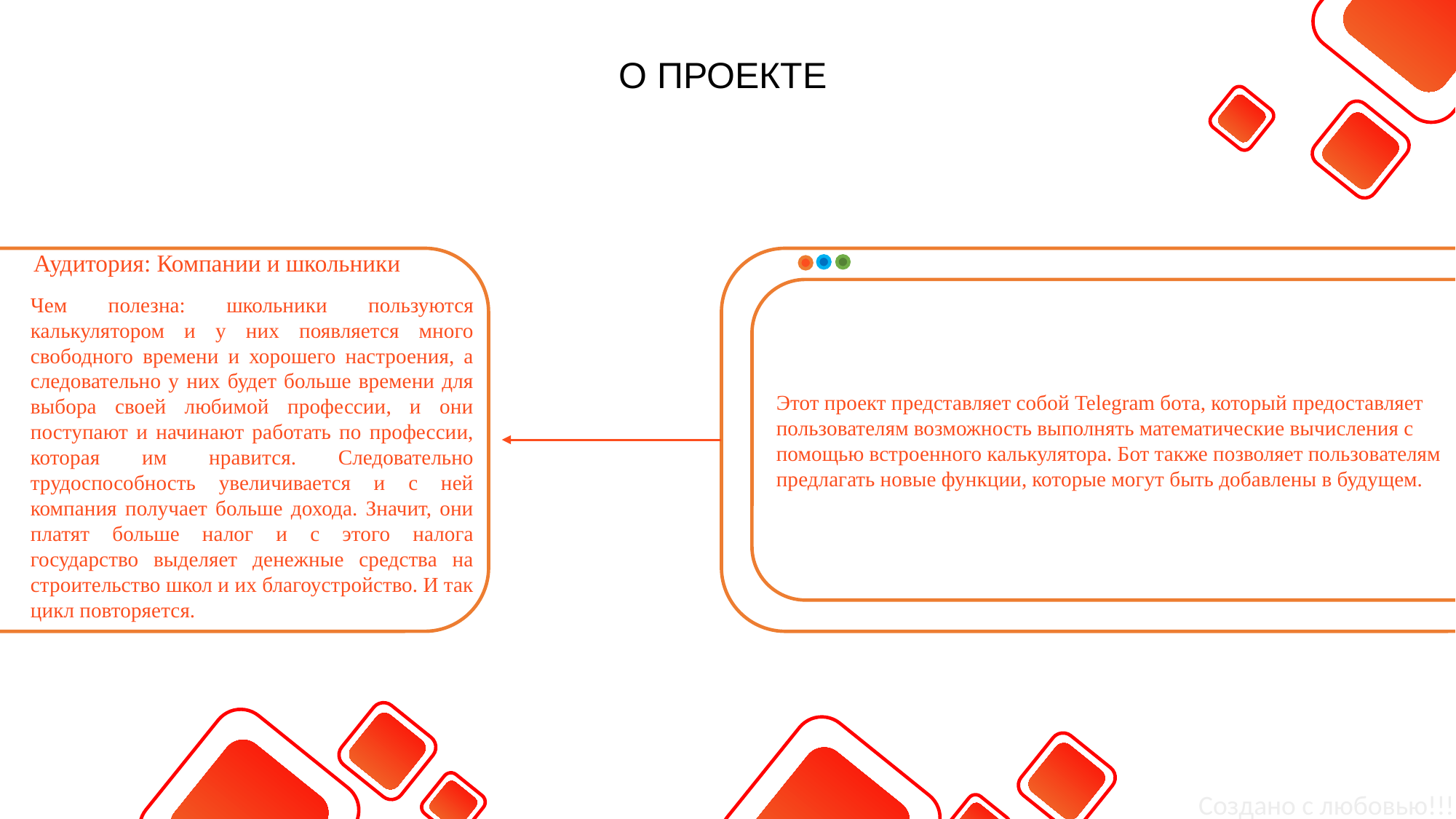

О ПРОЕКТЕ

Аудитория: Компании и школьники

Чем полезна: школьники пользуются калькулятором и у них появляется много свободного времени и хорошего настроения, а следовательно у них будет больше времени для выбора своей любимой профессии, и они поступают и начинают работать по профессии, которая им нравится. Следовательно трудоспособность увеличивается и с ней компания получает больше дохода. Значит, они платят больше налог и с этого налога государство выделяет денежные средства на строительство школ и их благоустройство. И так цикл повторяется.
# Этот проект представляет собой Telegram бота, который предоставляет пользователям возможность выполнять математические вычисления с помощью встроенного калькулятора. Бот также позволяет пользователям предлагать новые функции, которые могут быть добавлены в будущем.

Создано с любовью!!!